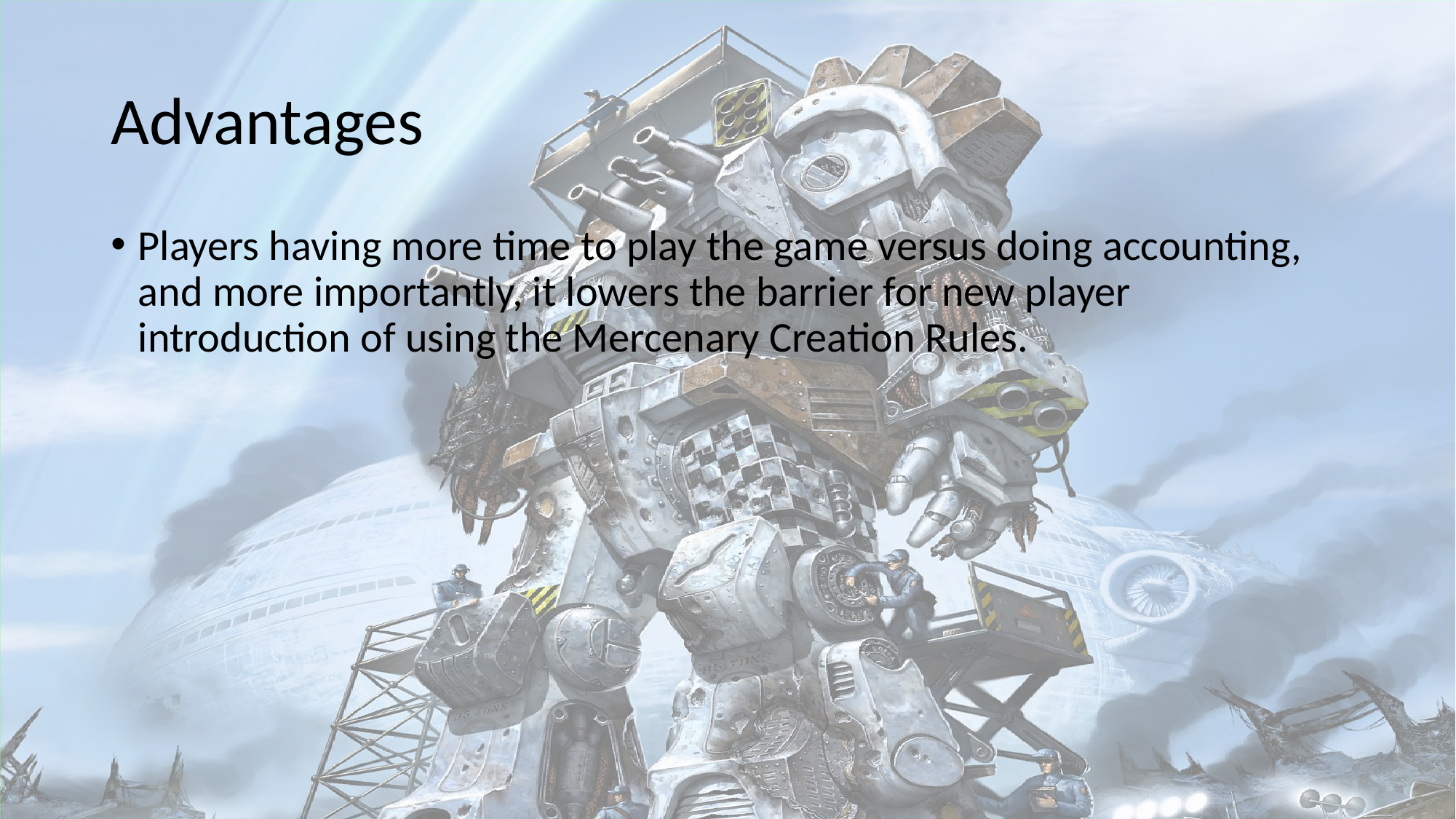

# Advantages
Players having more time to play the game versus doing accounting, and more importantly, it lowers the barrier for new player introduction of using the Mercenary Creation Rules.